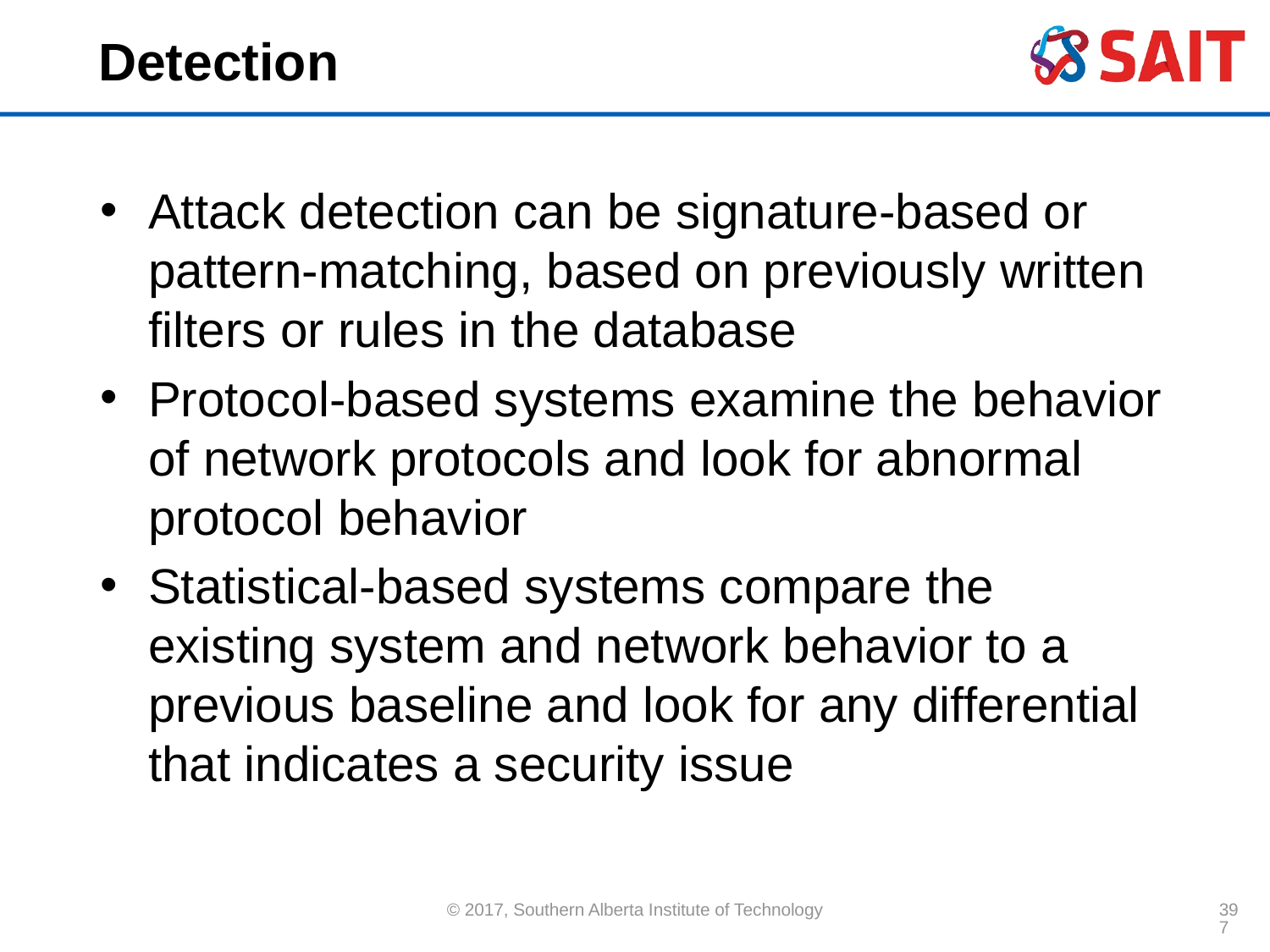

# Detection
Attack detection can be signature-based or pattern-matching, based on previously written filters or rules in the database
Protocol-based systems examine the behavior of network protocols and look for abnormal protocol behavior
Statistical-based systems compare the existing system and network behavior to a previous baseline and look for any differential that indicates a security issue